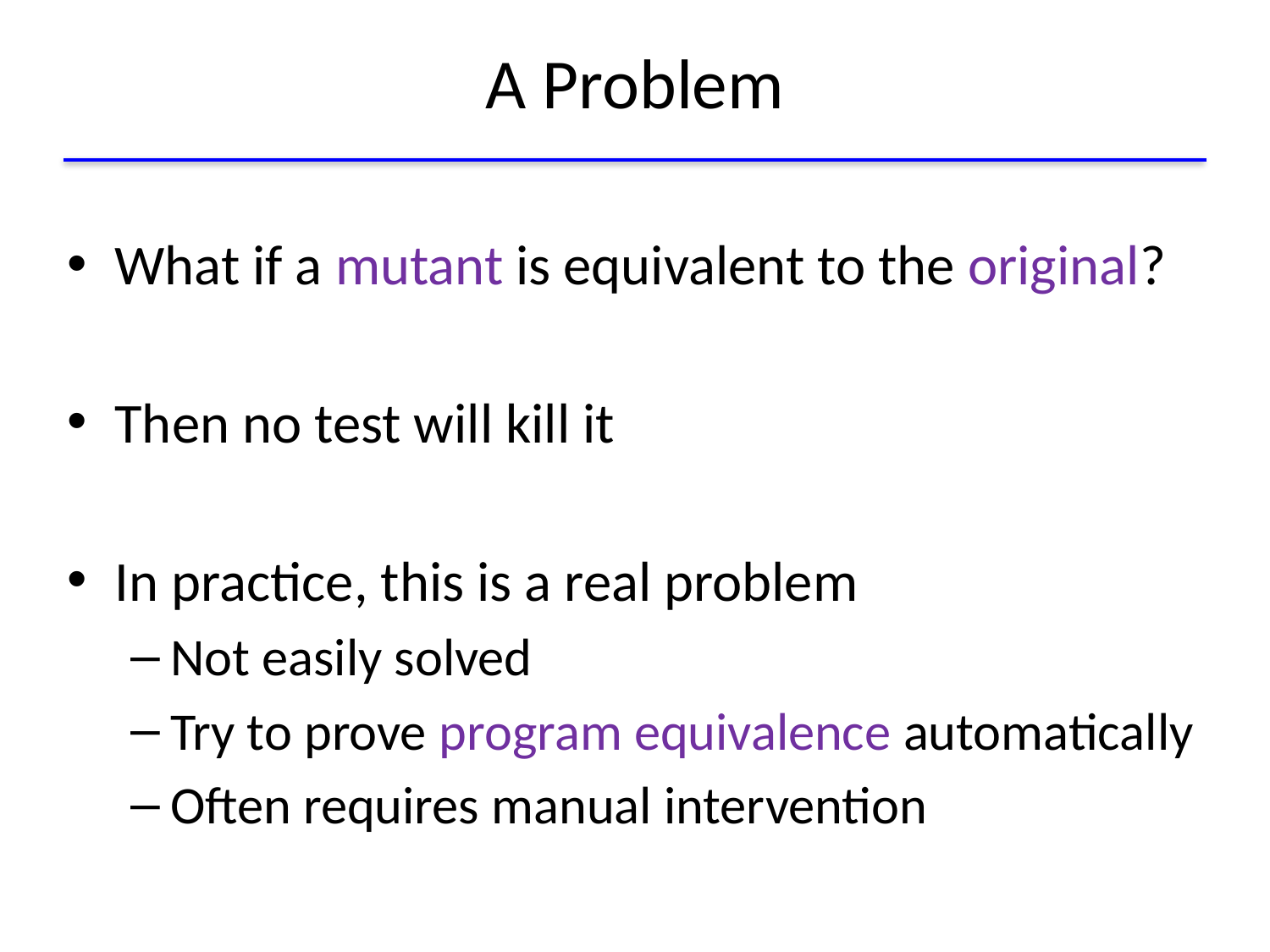

# A Problem
What if a mutant is equivalent to the original?

Then no test will kill it

In practice, this is a real problem
Not easily solved
Try to prove program equivalence automatically
Often requires manual intervention